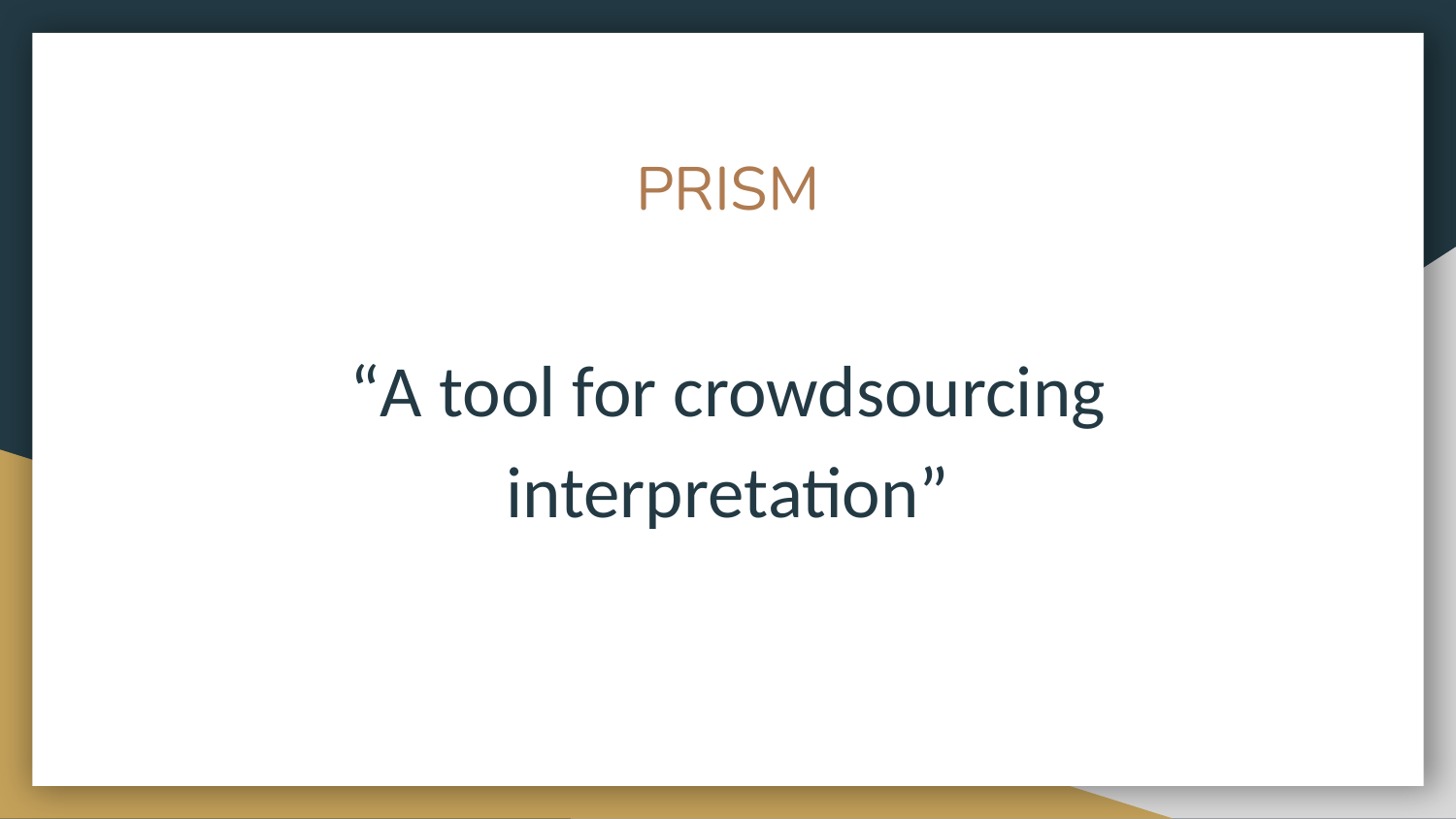

# PRISM
“A tool for crowdsourcing interpretation”